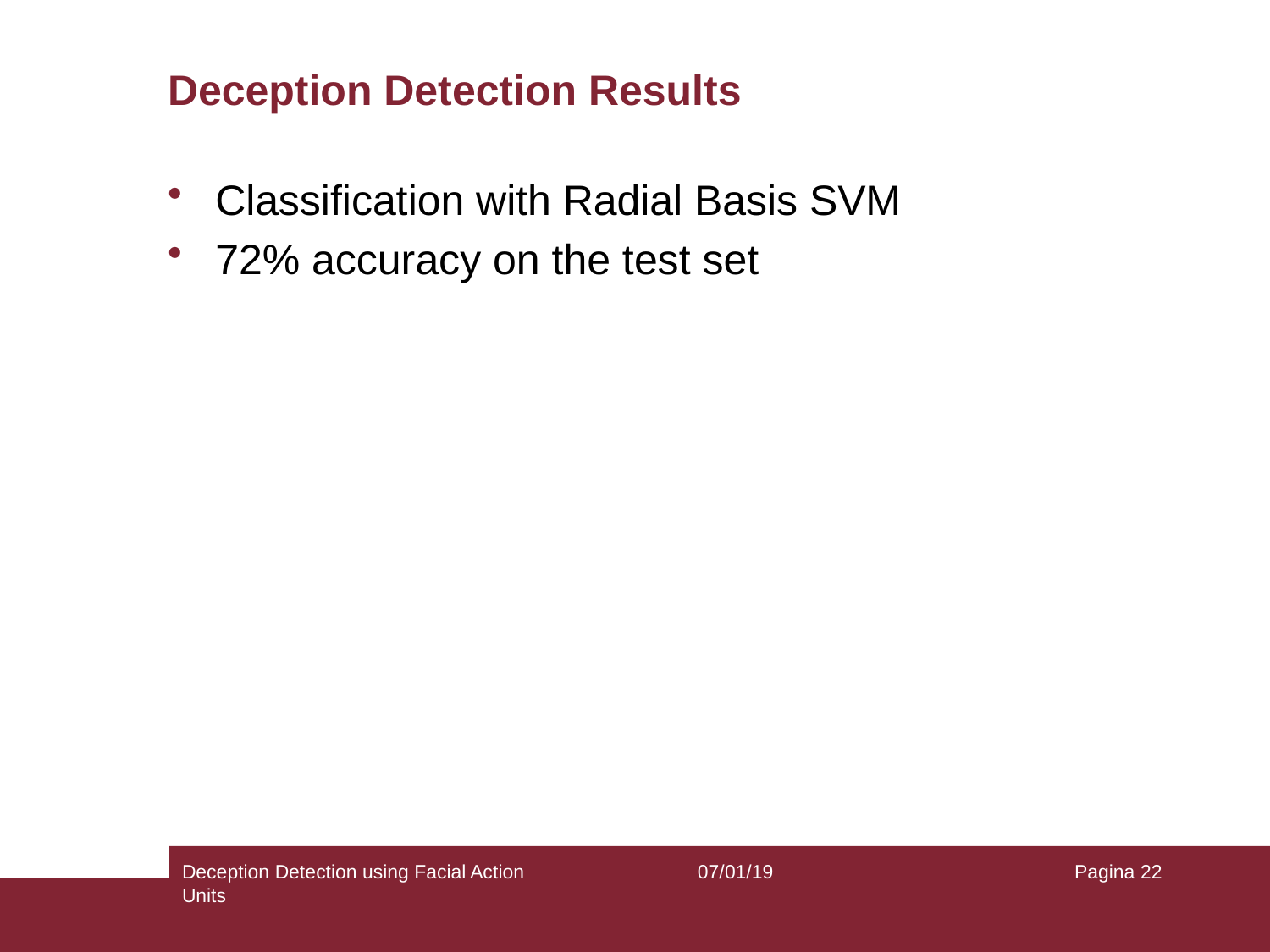

# Deception Detection Results
Classification with Radial Basis SVM
72% accuracy on the test set

Deception Detection using Facial Action Units
07/01/19
Pagina 22